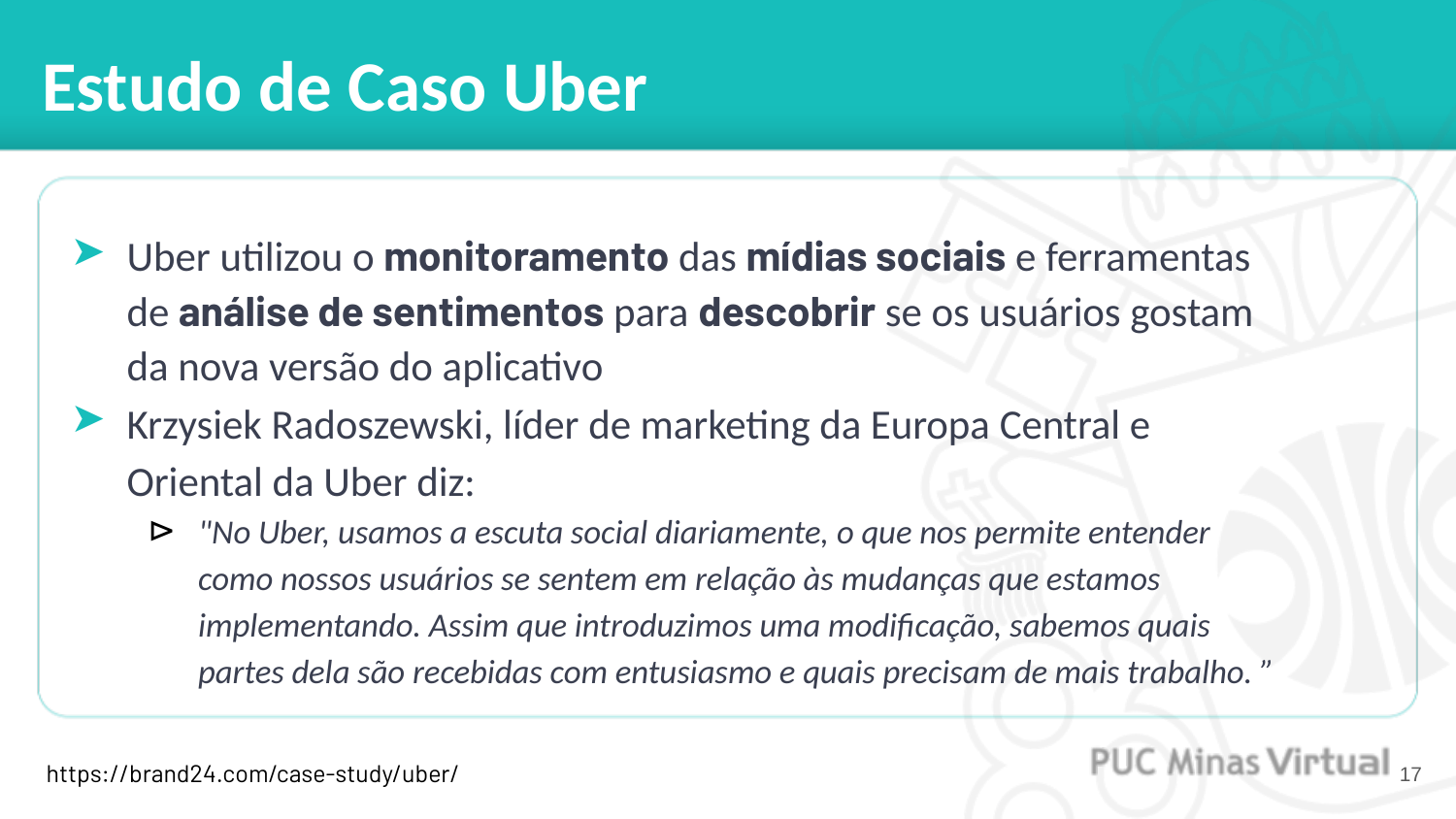

# Estudo de Caso Uber
Uber utilizou o monitoramento das mídias sociais e ferramentas de análise de sentimentos para descobrir se os usuários gostam da nova versão do aplicativo
Krzysiek Radoszewski, líder de marketing da Europa Central e Oriental da Uber diz:
"No Uber, usamos a escuta social diariamente, o que nos permite entender como nossos usuários se sentem em relação às mudanças que estamos implementando. Assim que introduzimos uma modificação, sabemos quais partes dela são recebidas com entusiasmo e quais precisam de mais trabalho. ”
17
https://brand24.com/case-study/uber/